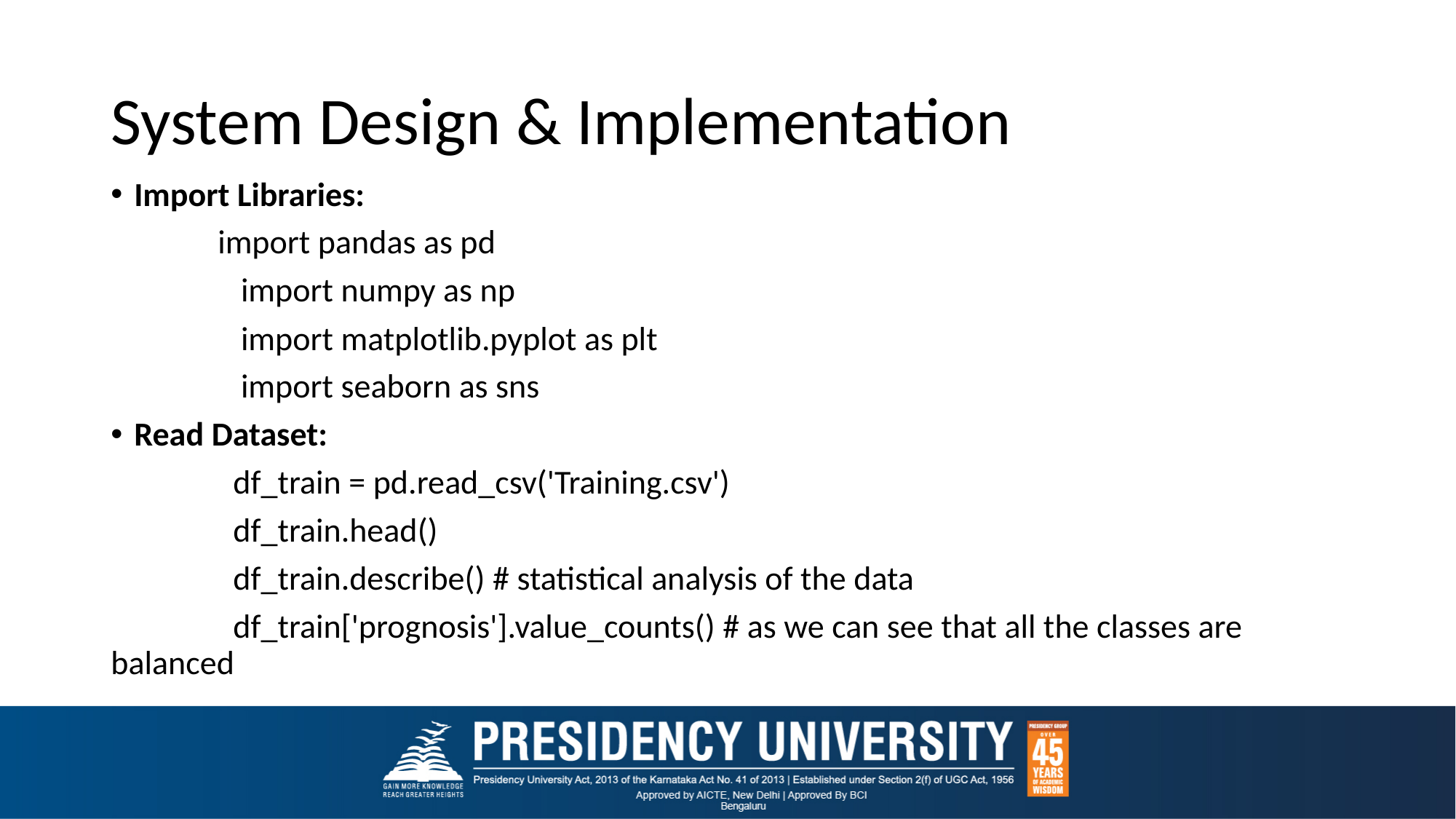

# System Design & Implementation
Import Libraries:
              import pandas as pd
                 import numpy as np
                 import matplotlib.pyplot as plt
                 import seaborn as sns
Read Dataset:
                df_train = pd.read_csv('Training.csv')
                df_train.head()
                df_train.describe() # statistical analysis of the data
                df_train['prognosis'].value_counts() # as we can see that all the classes are balanced